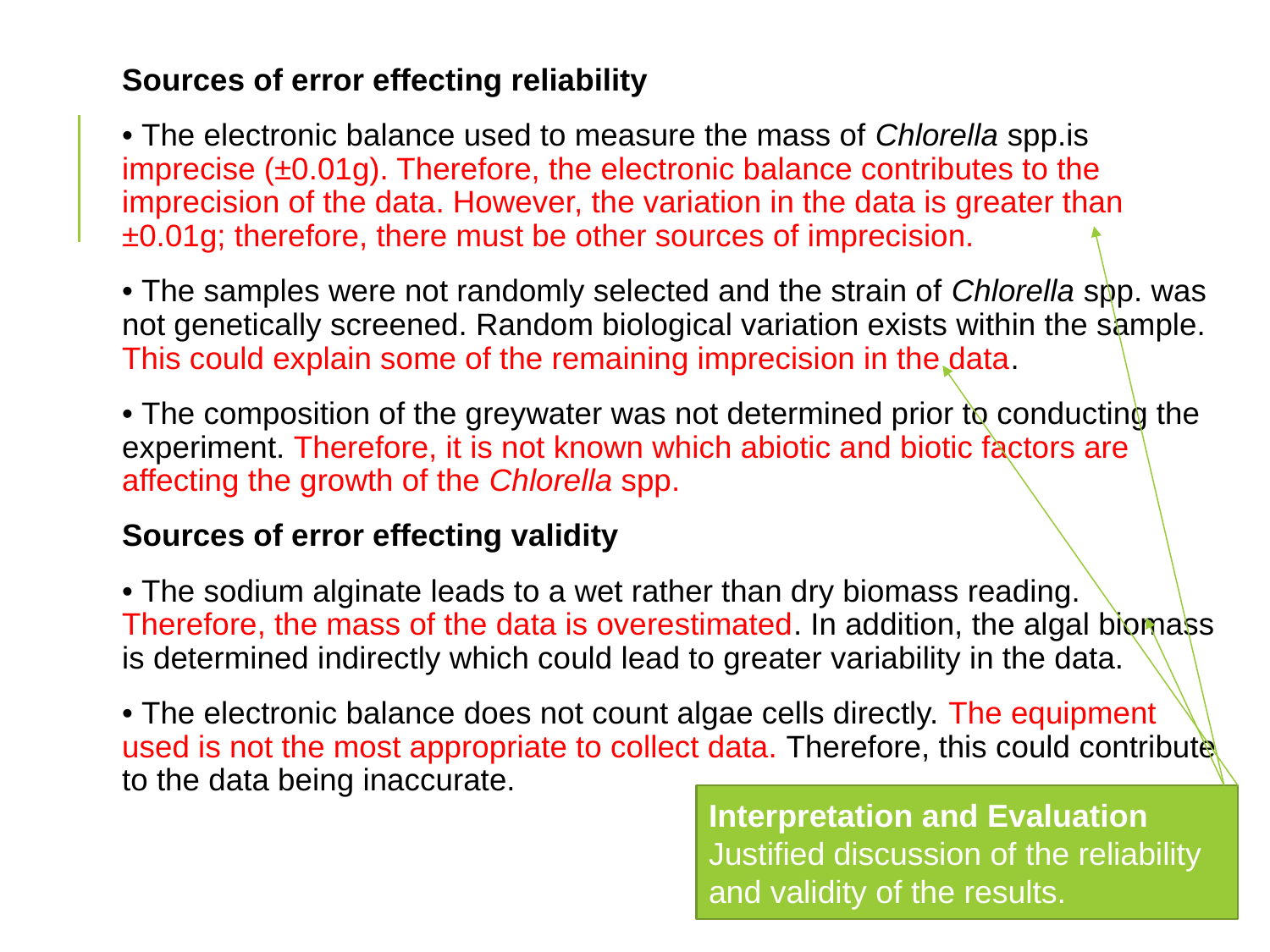

Sources of error effecting reliability
• The electronic balance used to measure the mass of Chlorella spp.is imprecise (±0.01g). Therefore, the electronic balance contributes to the imprecision of the data. However, the variation in the data is greater than ±0.01g; therefore, there must be other sources of imprecision.
• The samples were not randomly selected and the strain of Chlorella spp. was not genetically screened. Random biological variation exists within the sample. This could explain some of the remaining imprecision in the data.
• The composition of the greywater was not determined prior to conducting the experiment. Therefore, it is not known which abiotic and biotic factors are affecting the growth of the Chlorella spp.
Sources of error effecting validity
• The sodium alginate leads to a wet rather than dry biomass reading. Therefore, the mass of the data is overestimated. In addition, the algal biomass is determined indirectly which could lead to greater variability in the data.
• The electronic balance does not count algae cells directly. The equipment used is not the most appropriate to collect data. Therefore, this could contribute to the data being inaccurate.
Interpretation and Evaluation
Justified discussion of the reliability and validity of the results.